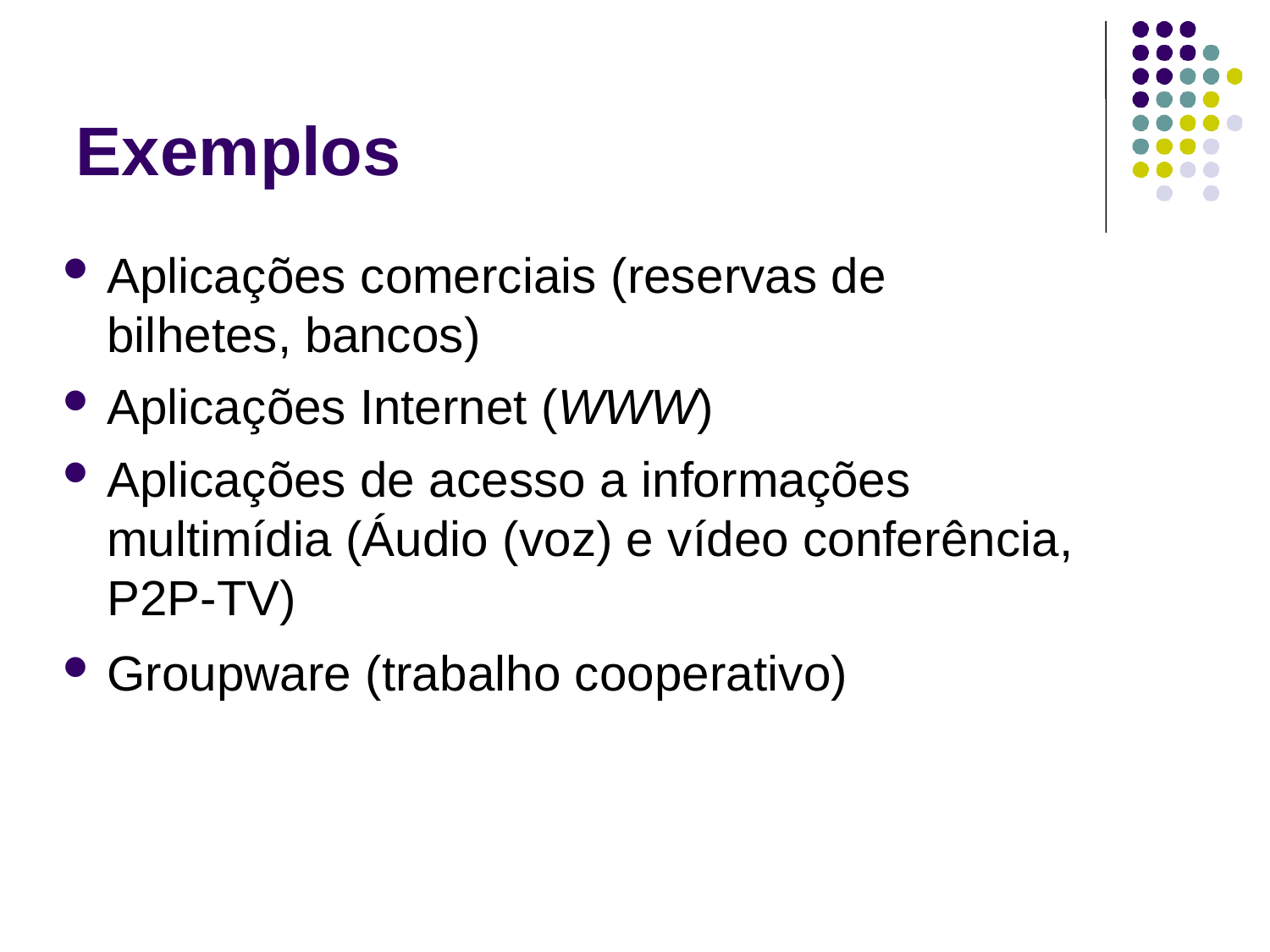

# Exemplos
Aplicações comerciais (reservas de bilhetes, bancos)

Aplicações Internet (WWW)

Aplicações de acesso a informações multimídia (Áudio (voz) e vídeo conferência, P2P-TV)

Groupware (trabalho cooperativo)